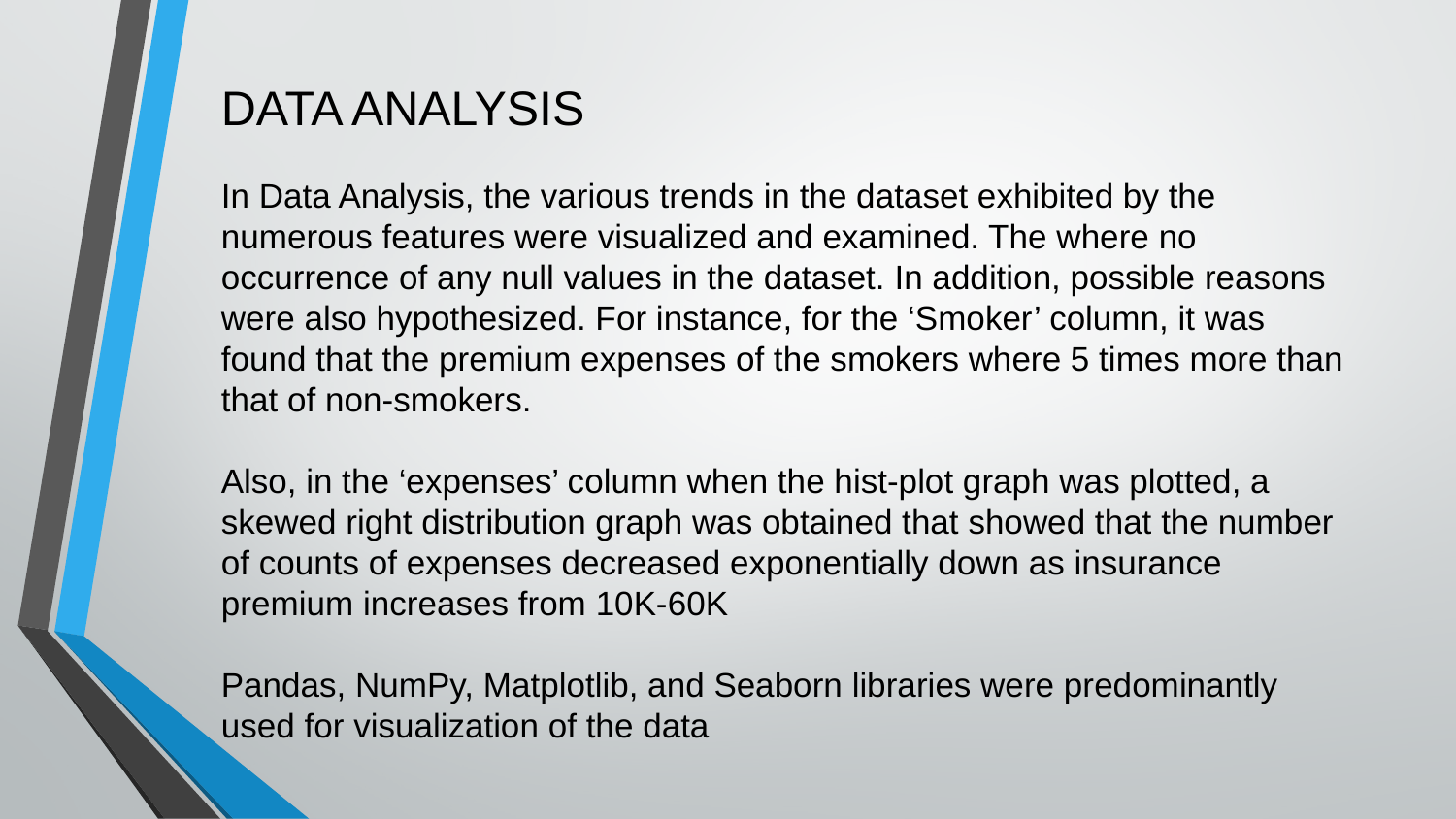

# DATA ANALYSIS
In Data Analysis, the various trends in the dataset exhibited by the numerous features were visualized and examined. The where no occurrence of any null values in the dataset. In addition, possible reasons were also hypothesized. For instance, for the ‘Smoker’ column, it was found that the premium expenses of the smokers where 5 times more than that of non-smokers.

Also, in the ‘expenses’ column when the hist-plot graph was plotted, a skewed right distribution graph was obtained that showed that the number of counts of expenses decreased exponentially down as insurance premium increases from 10K-60K

Pandas, NumPy, Matplotlib, and Seaborn libraries were predominantly used for visualization of the data